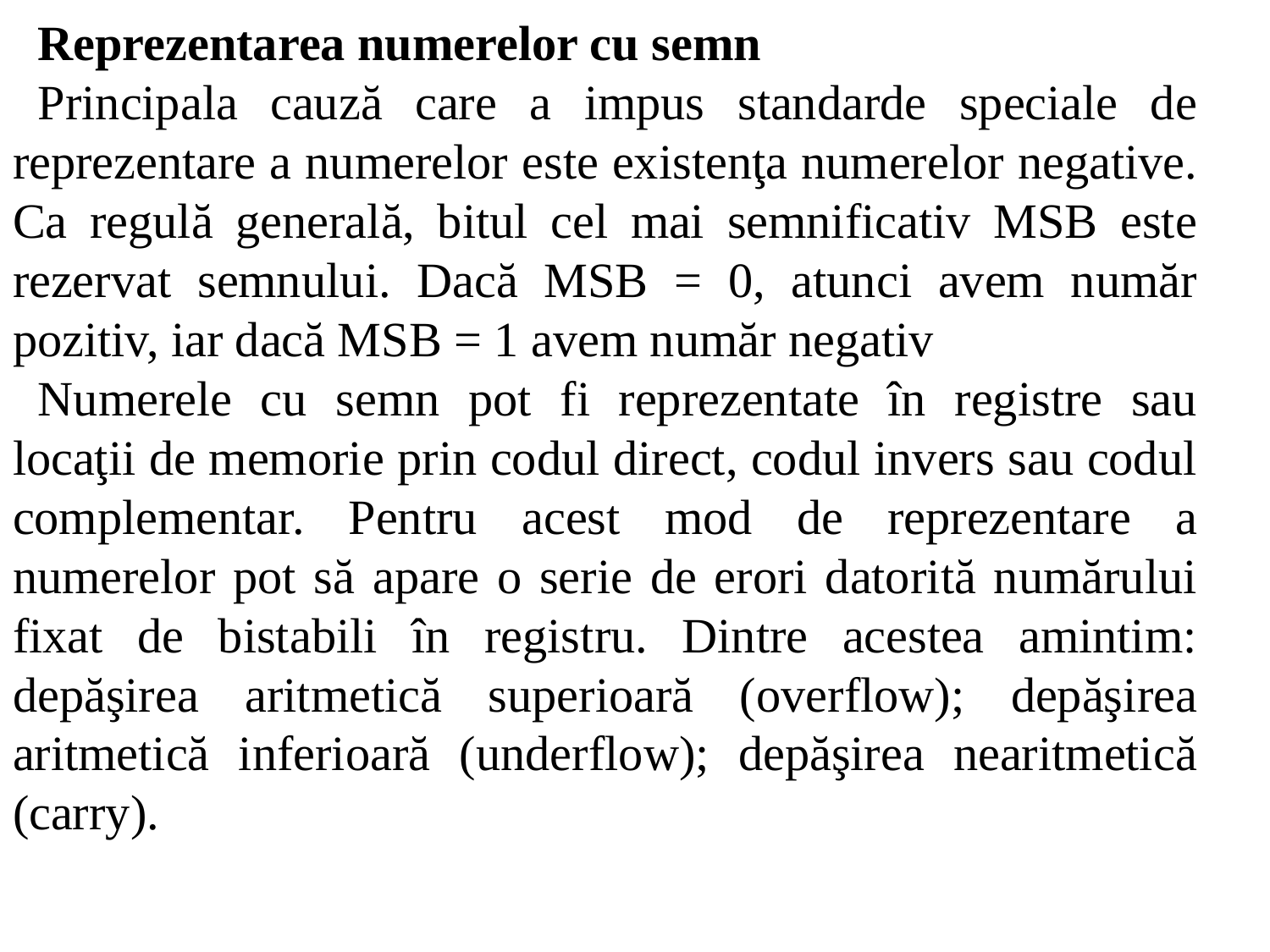

Reprezentarea numerelor cu semn
Principala cauză care a impus standarde speciale de reprezentare a numerelor este existenţa numerelor negative. Ca regulă generală, bitul cel mai semnificativ MSB este rezervat semnului. Dacă MSB = 0, atunci avem număr pozitiv, iar dacă MSB = 1 avem număr negativ
Numerele cu semn pot fi reprezentate în registre sau locaţii de memorie prin codul direct, codul invers sau codul complementar. Pentru acest mod de reprezentare a numerelor pot să apare o serie de erori datorită numărului fixat de bistabili în registru. Dintre acestea amintim: depăşirea aritmetică superioară (overflow); depăşirea aritmetică inferioară (underflow); depăşirea nearitmetică (carry).